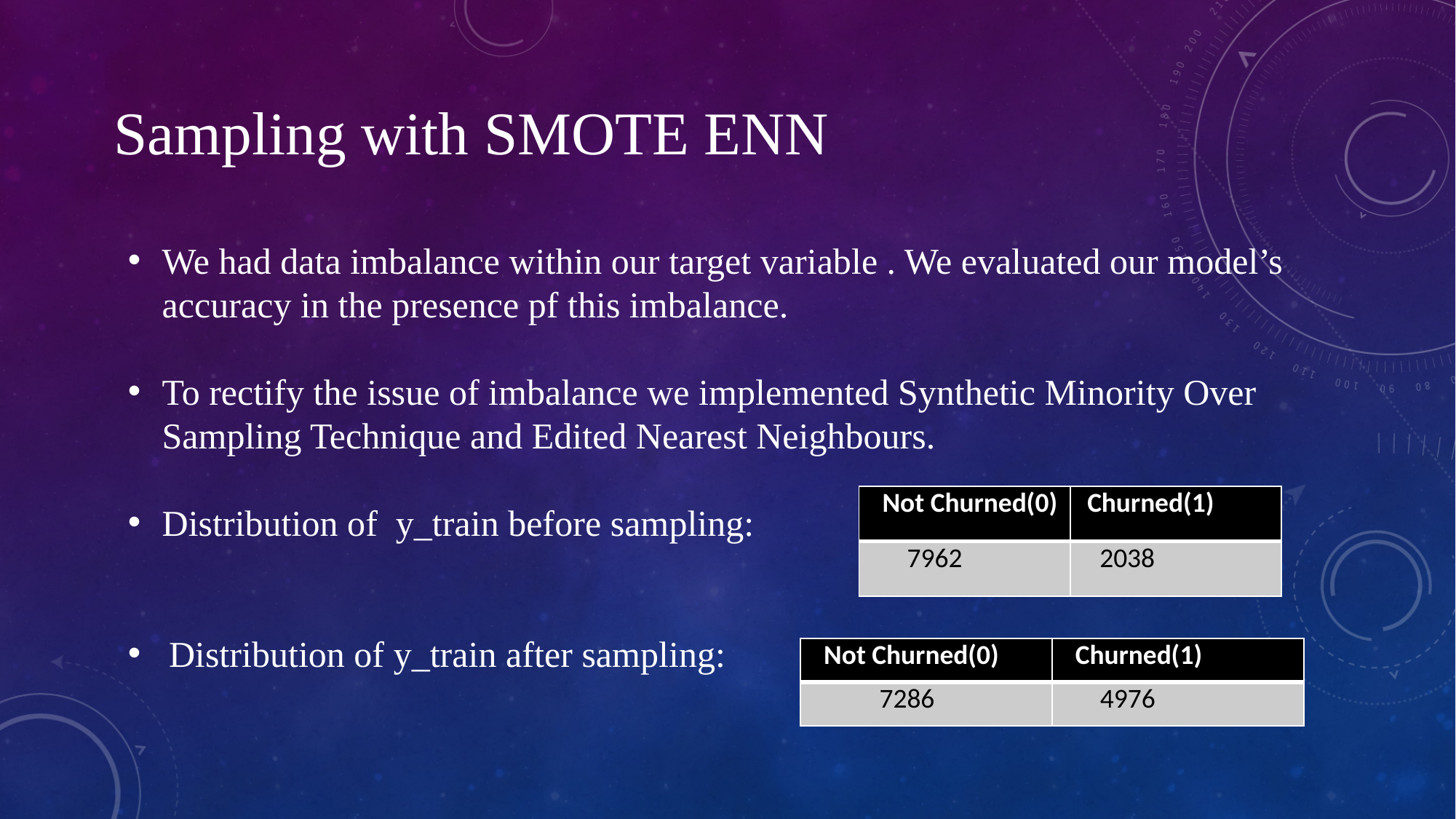

Sampling with SMOTE ENN
We had data imbalance within our target variable . We evaluated our model’s accuracy in the presence pf this imbalance.

To rectify the issue of imbalance we implemented Synthetic Minority Over Sampling Technique and Edited Nearest Neighbours.

Distribution of  y_train before sampling:

Distribution of y_train after sampling:
| Not Churned(0) | Churned(1) |
| --- | --- |
| 7962 | 2038 |
| Not Churned(0) | Churned(1) |
| --- | --- |
| 7286 | 4976 |